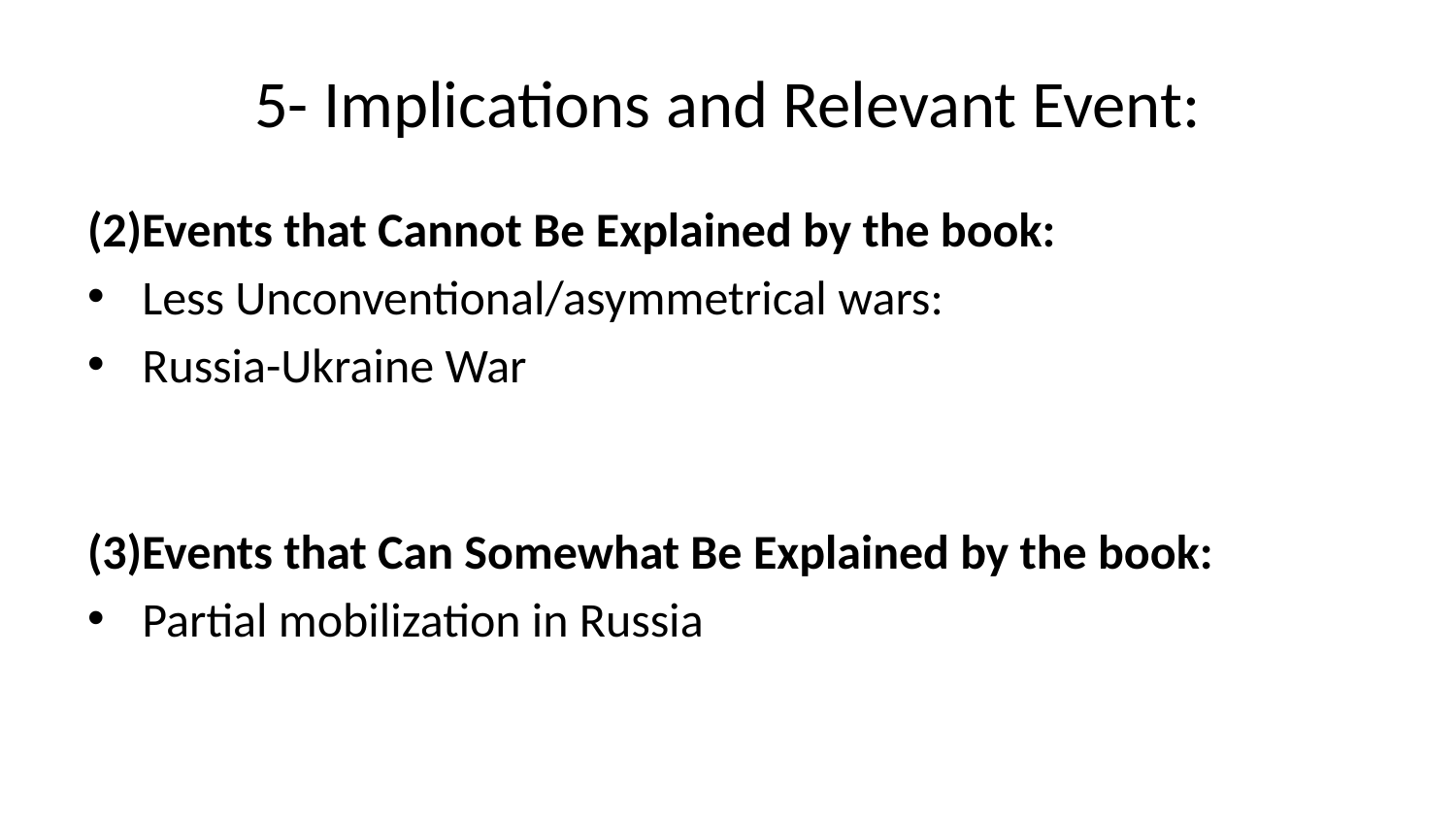

# 5- Implications and Relevant Event:
(2)Events that Cannot Be Explained by the book:
Less Unconventional/asymmetrical wars:
Russia-Ukraine War

(3)Events that Can Somewhat Be Explained by the book:
Partial mobilization in Russia